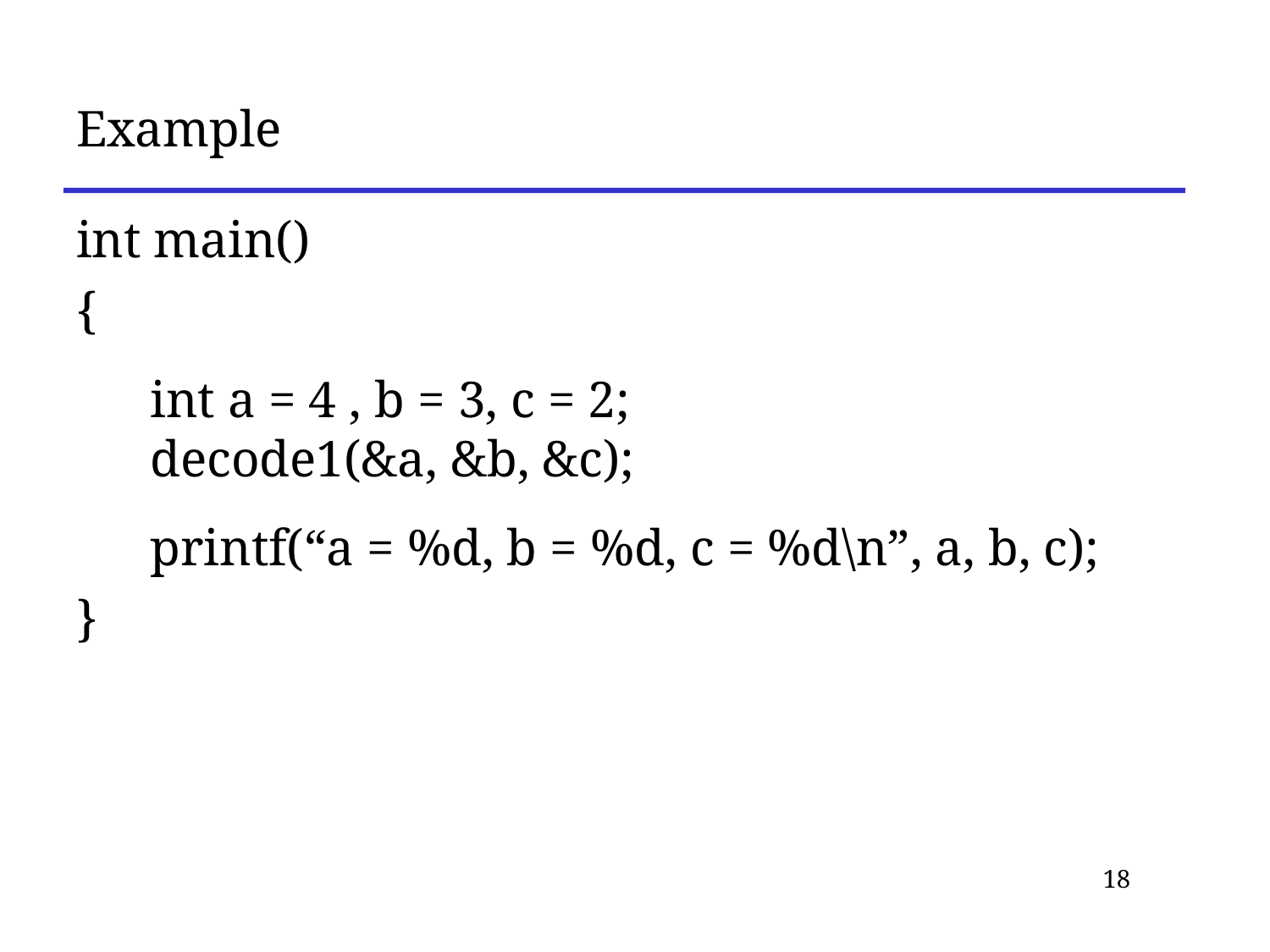

# Example
int main()
{
	int a = 4 , b = 3, c = 2;
	decode1(&a, &b, &c);
	printf(“a = %d, b = %d, c = %d\n”, a, b, c);
}

18